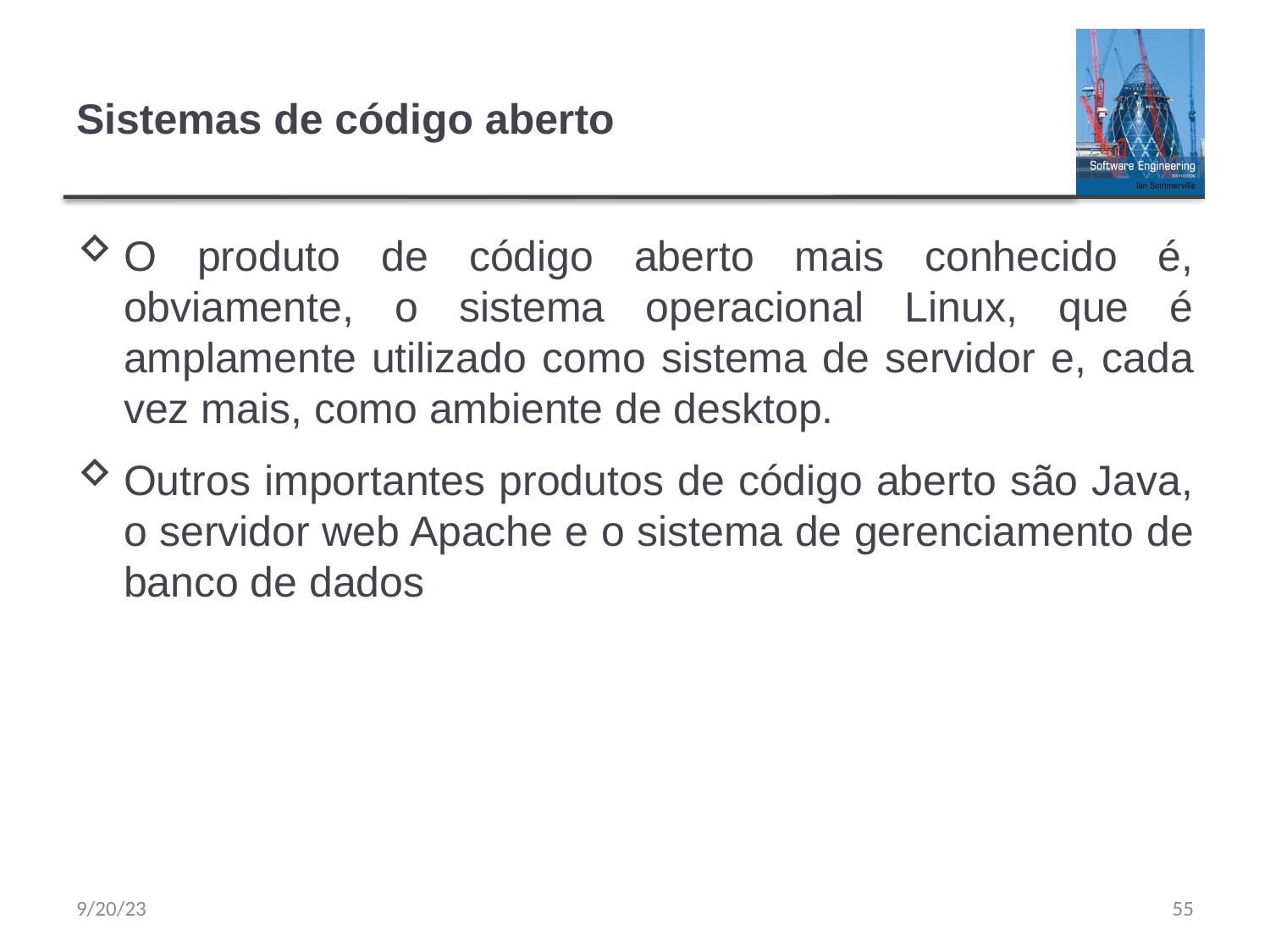

# Sistemas de código aberto
O produto de código aberto mais conhecido é, obviamente, o sistema operacional Linux, que é amplamente utilizado como sistema de servidor e, cada vez mais, como ambiente de desktop.
Outros importantes produtos de código aberto são Java, o servidor web Apache e o sistema de gerenciamento de banco de dados
9/20/23
55